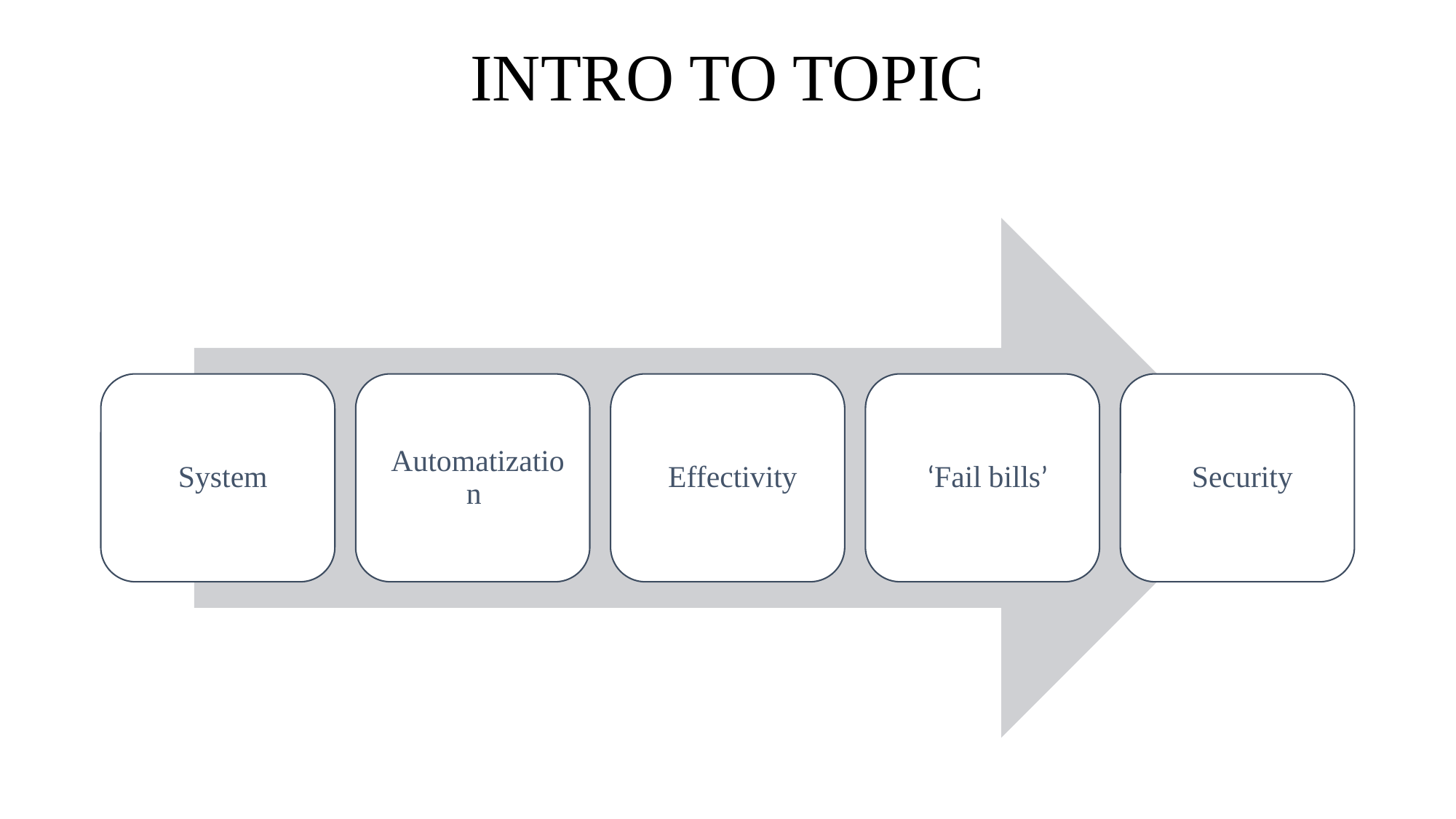

# INTRO TO TOPIC
System
Automatization
Effectivity
‘Fail bills’
Security